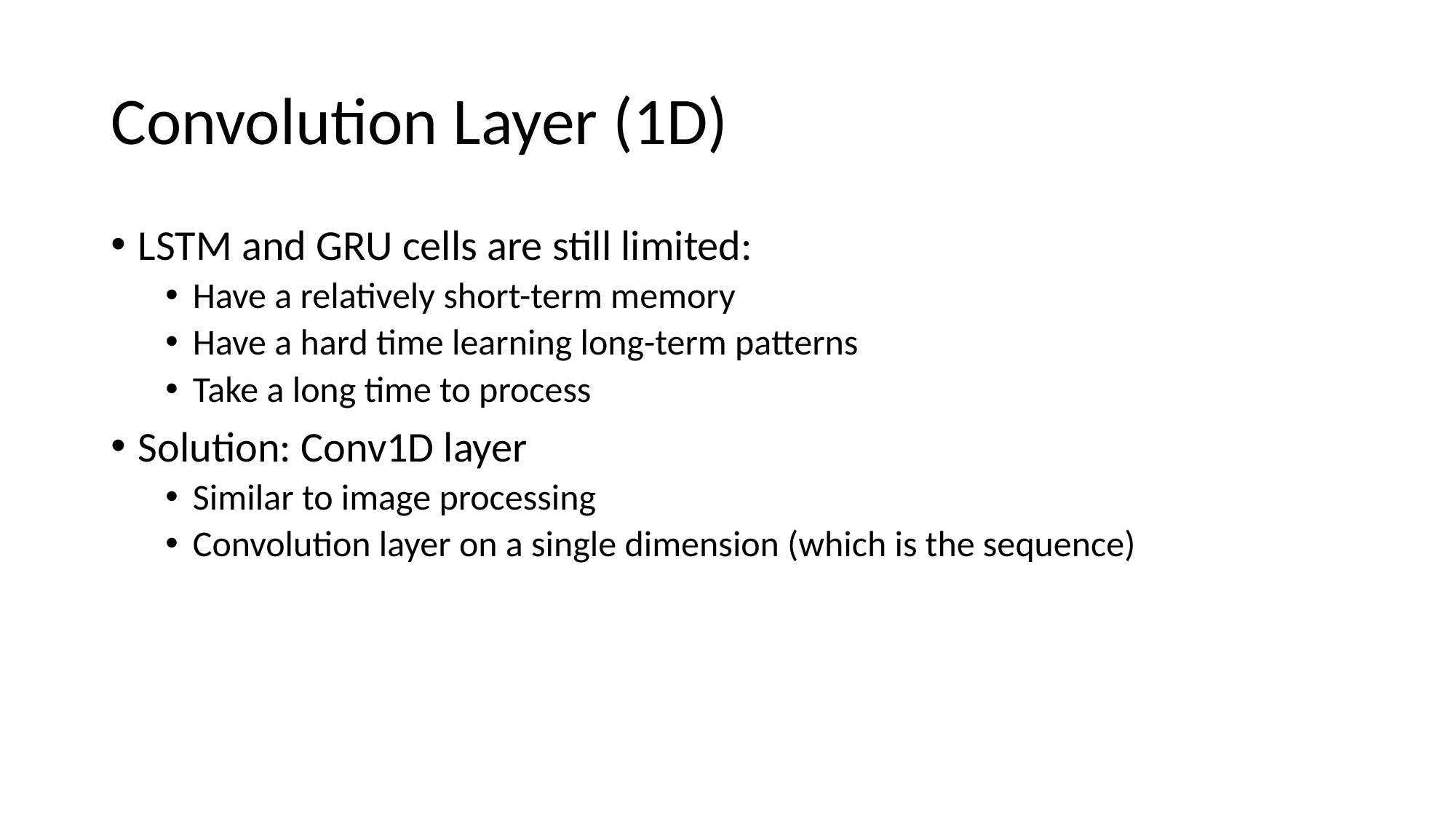

# Convolution Layer (1D)
LSTM and GRU cells are still limited:
Have a relatively short-term memory
Have a hard time learning long-term patterns
Take a long time to process
Solution: Conv1D layer
Similar to image processing
Convolution layer on a single dimension (which is the sequence)